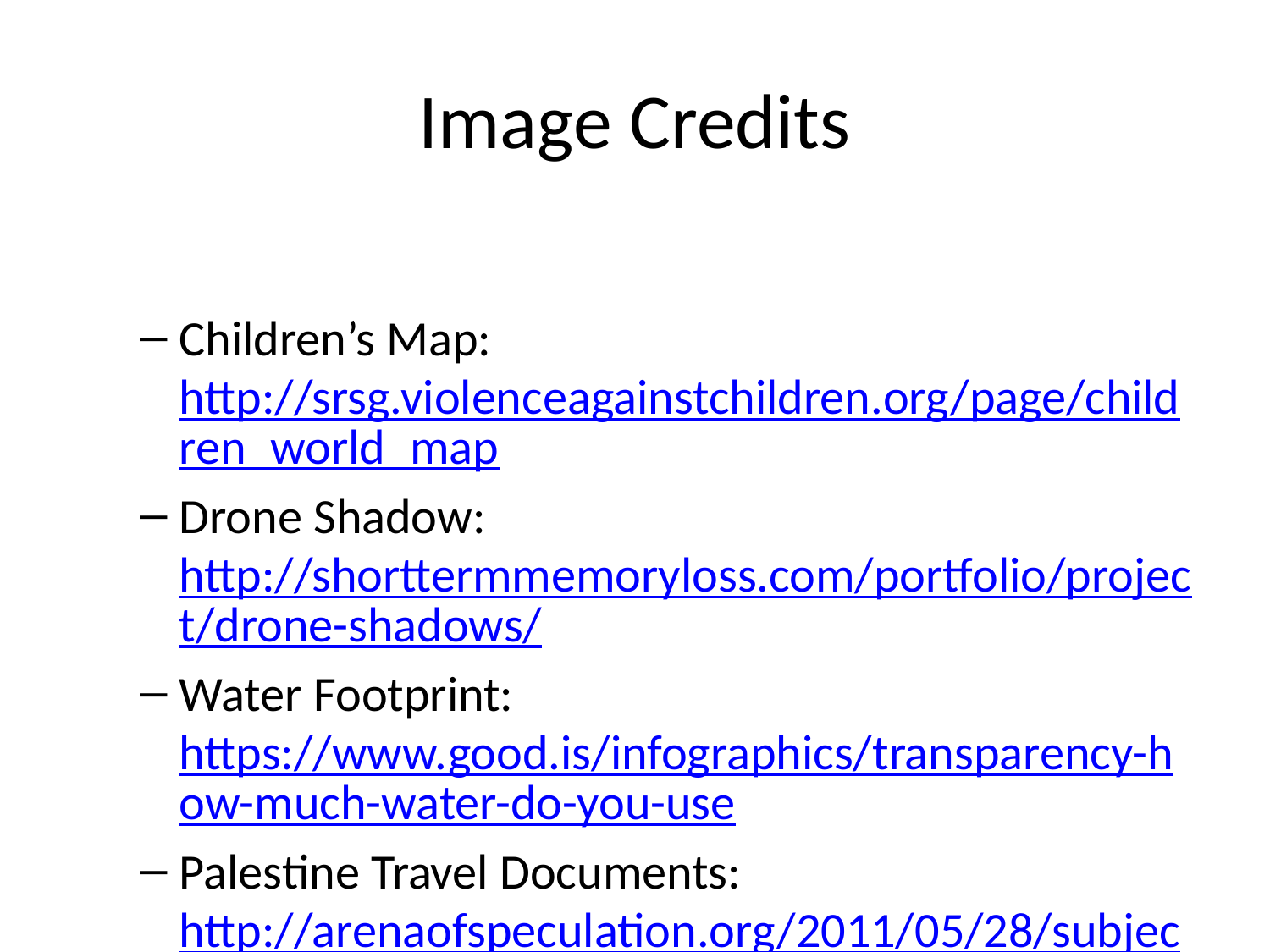

# Image Credits

Children’s Map: http://srsg.violenceagainstchildren.org/page/children_world_map
Drone Shadow: http://shorttermmemoryloss.com/portfolio/project/drone-shadows/
Water Footprint: https://www.good.is/infographics/transparency-how-much-water-do-you-use
Palestine Travel Documents: http://arenaofspeculation.org/2011/05/28/subjective-atlas-of-palestine/
Flocking Diplomats: http://www.catalogtree.net/images/FlockinDiplomats_06.jpg?w=933
Abused Goddesses Campaign: http://bodyofwork.in/2013/09/20/just-another-article-about-the-abused-goddesses-campaign/
Starbucks From Cradle to Grave: http://free.sourcemap.com/view/10541